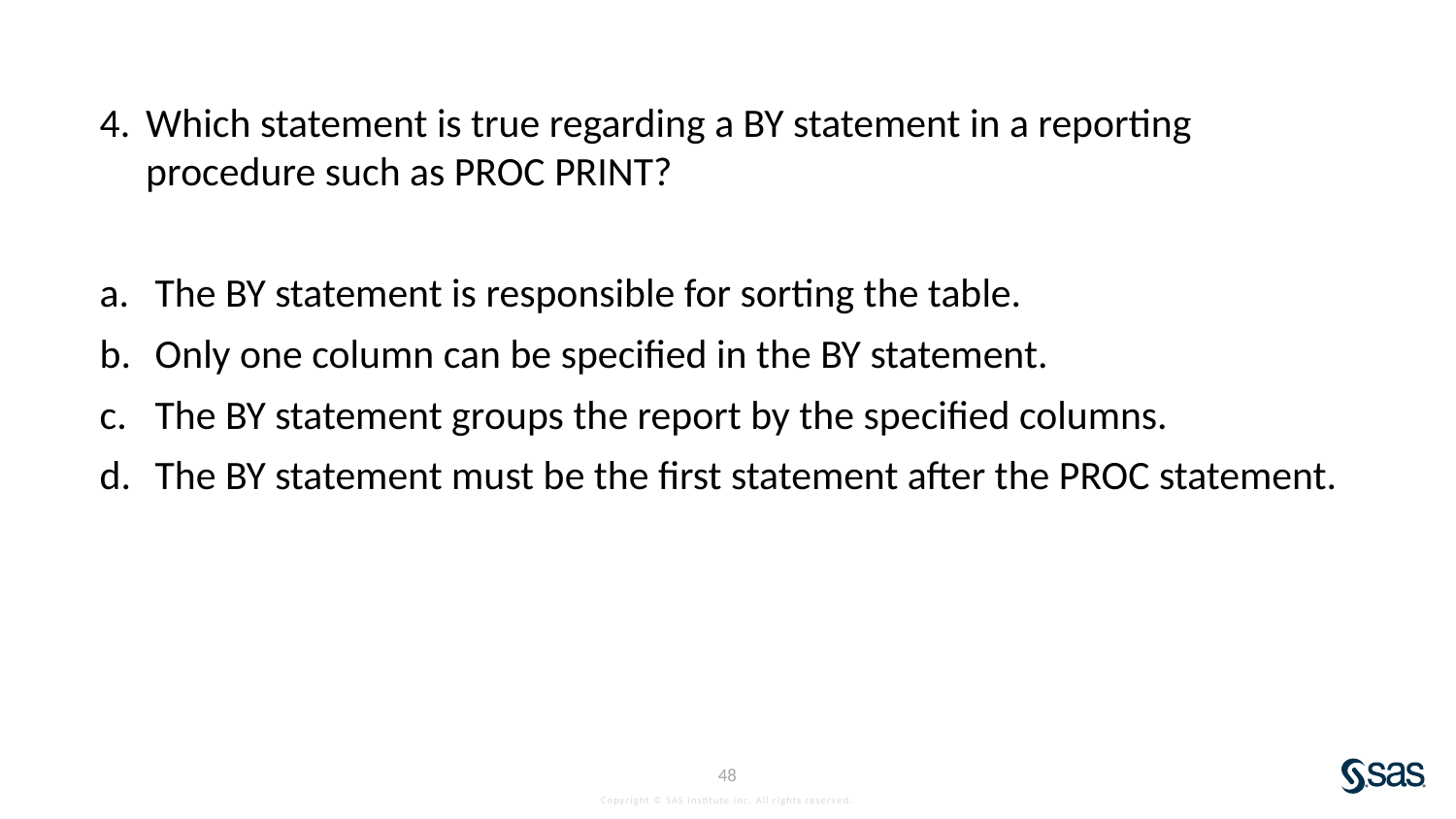

Which statement is true regarding a BY statement in a reporting procedure such as PROC PRINT?

The BY statement is responsible for sorting the table.
Only one column can be specified in the BY statement.
The BY statement groups the report by the specified columns.
The BY statement must be the first statement after the PROC statement.